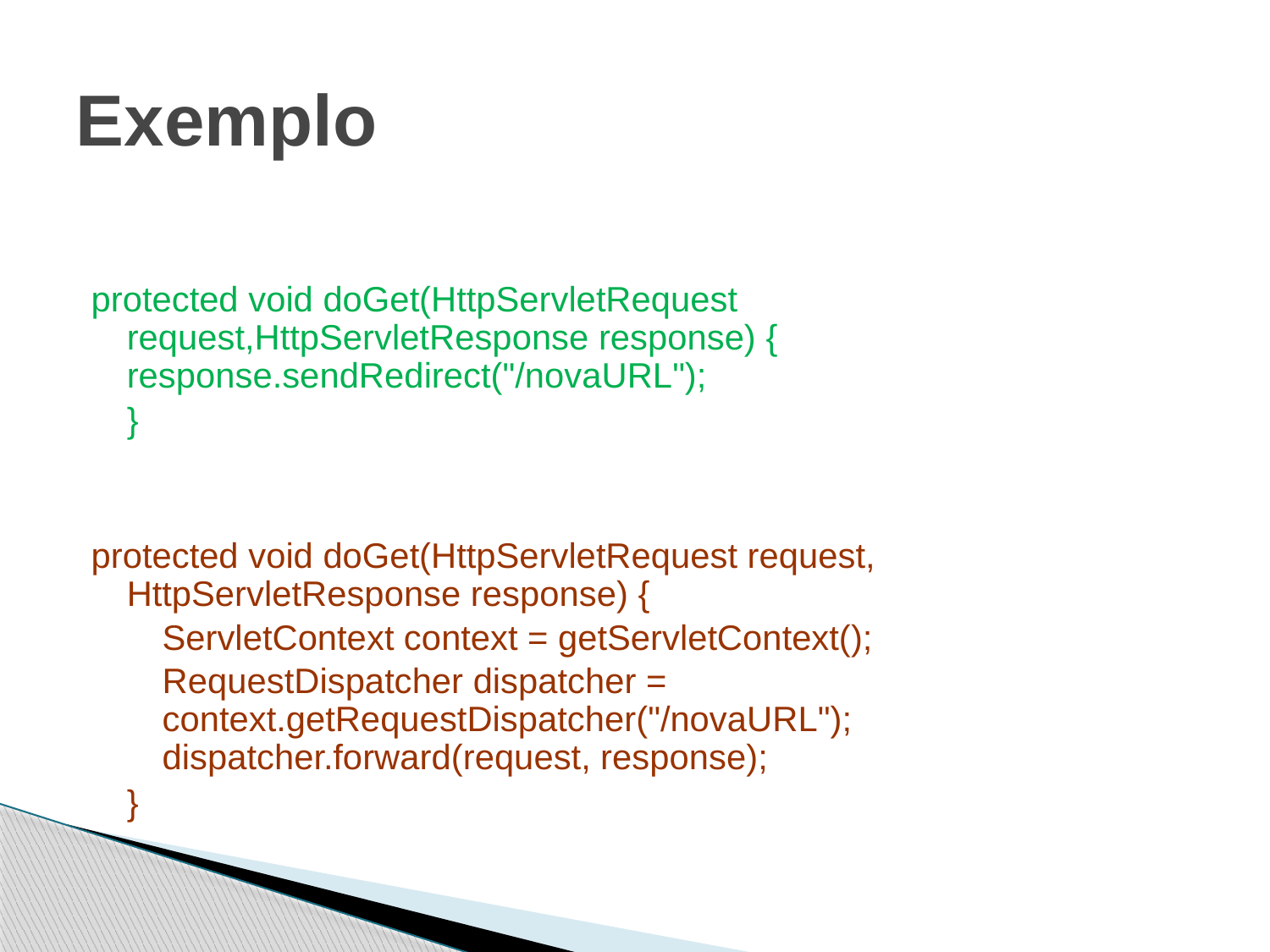

# Exemplo
protected void doGet(HttpServletRequest request,HttpServletResponse response) { 	response.sendRedirect("/novaURL");
	}

protected void doGet(HttpServletRequest request, HttpServletResponse response) {
	ServletContext context = getServletContext();
	RequestDispatcher dispatcher = context.getRequestDispatcher("/novaURL"); dispatcher.forward(request, response);
	}